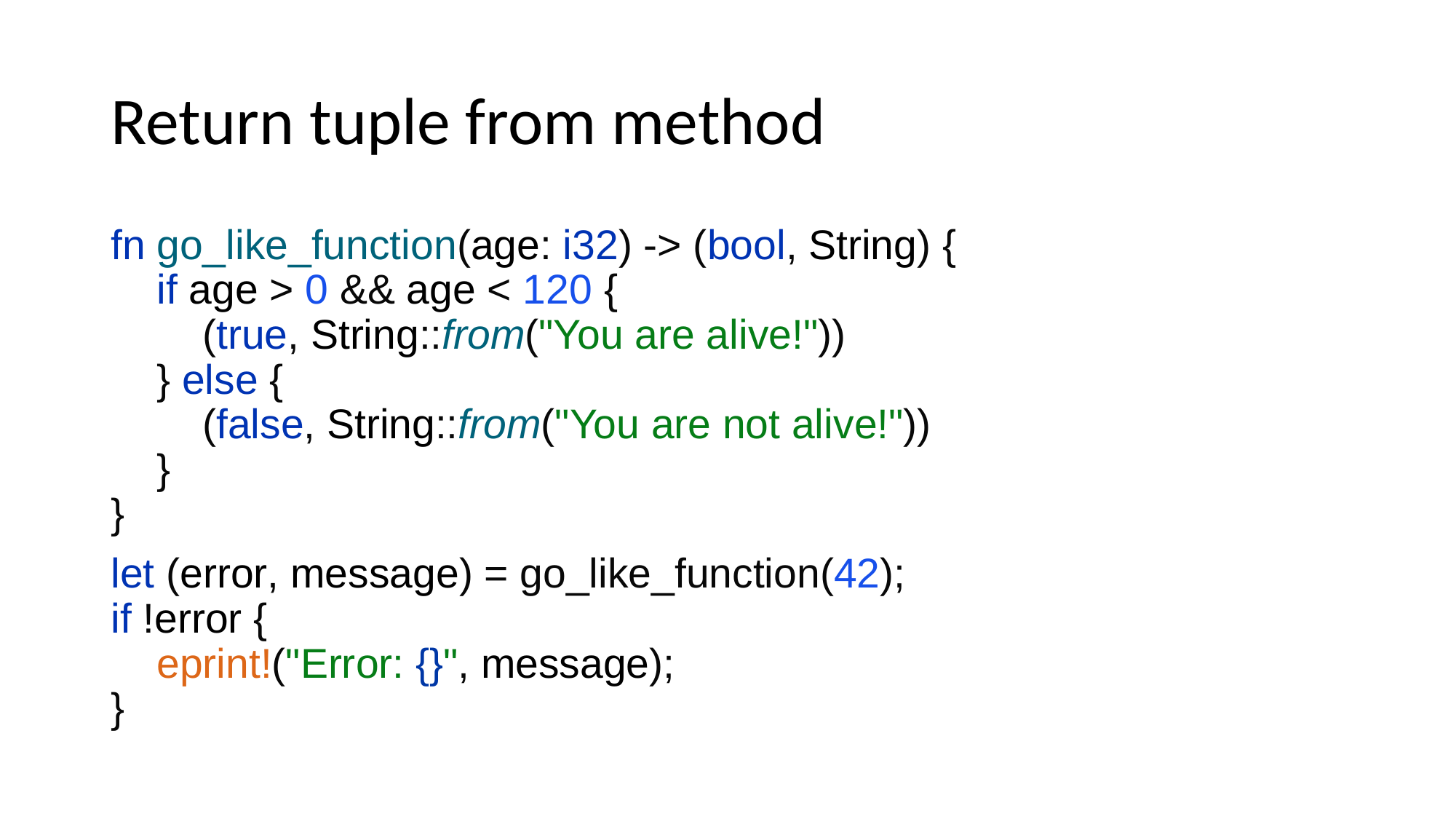

# Return tuple from method
fn go_like_function(age: i32) -> (bool, String) {
    if age > 0 && age < 120 {
        (true, String::from("You are alive!"))
    } else {
        (false, String::from("You are not alive!"))
    }
}
let (error, message) = go_like_function(42);
if !error {
    eprint!("Error: {}", message);
}